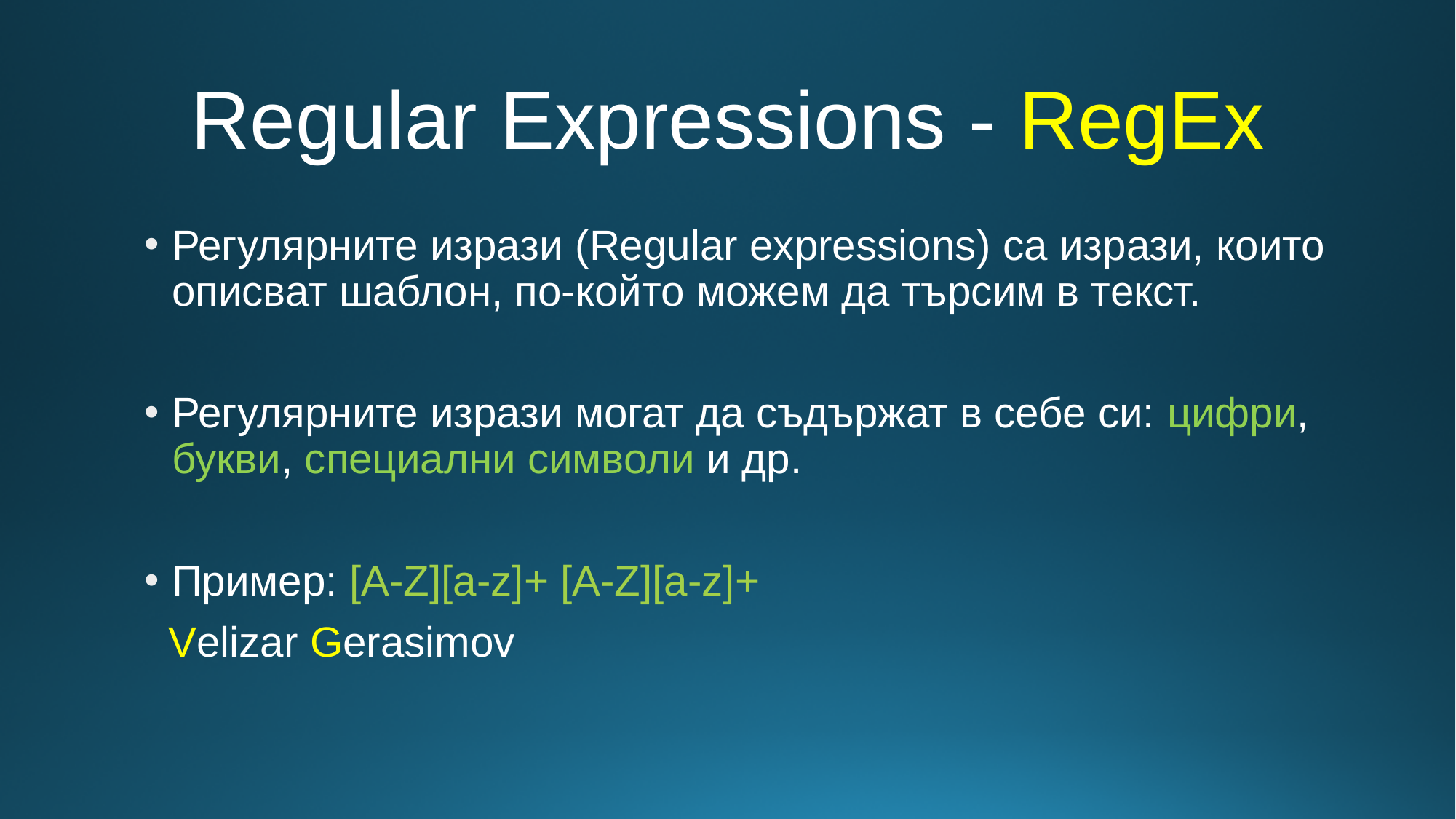

# Regular Expressions - RegEx
Регулярните изрази (Regular expressions) са изрази, които описват шаблон, по-който можем да търсим в текст.

Регулярните изрази могат да съдържат в себе си: цифри, букви, специални символи и др.

Пример: [A-Z][a-z]+ [A-Z][a-z]+
  Velizar Gerasimov